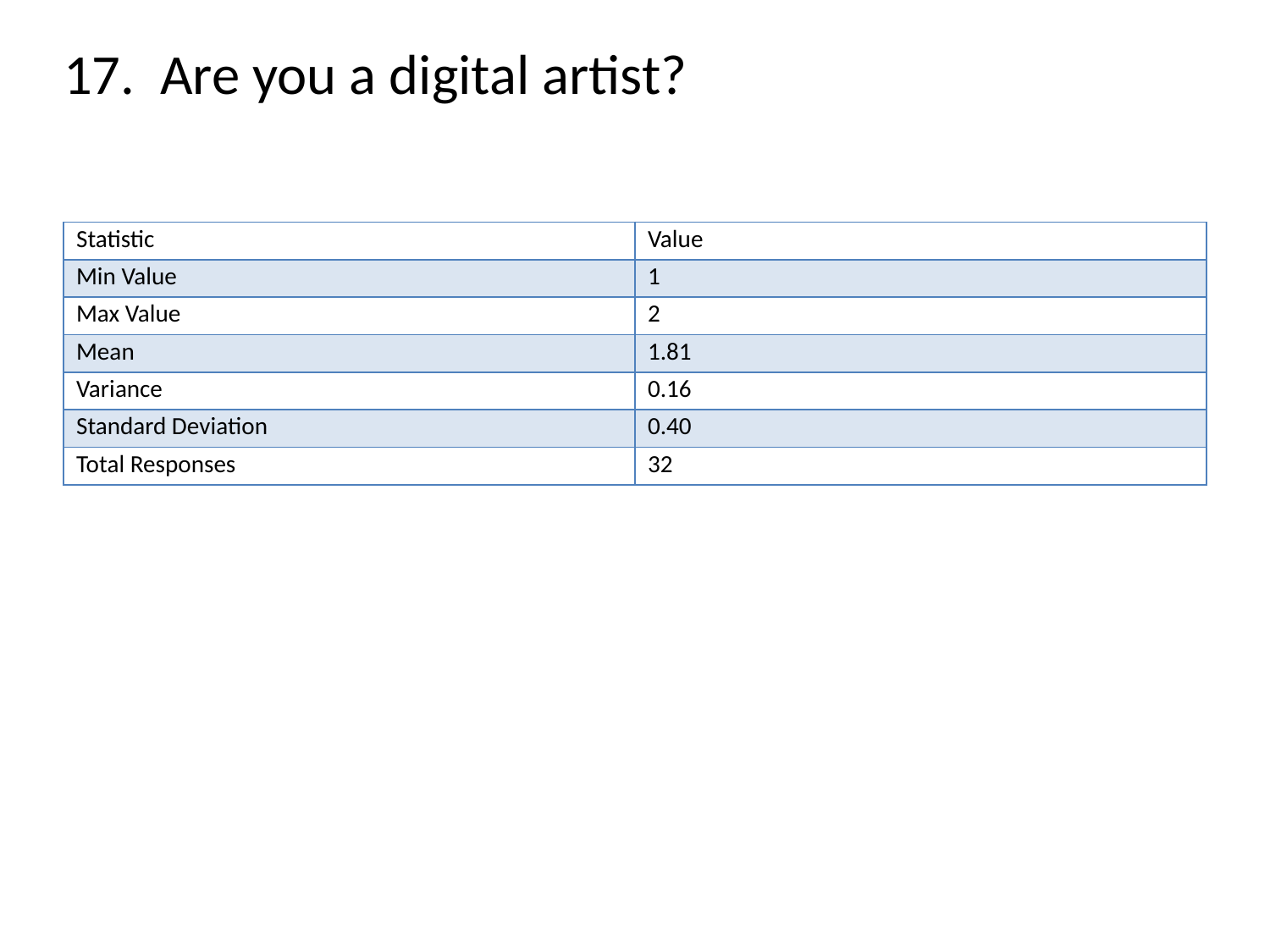

# 17.  Are you a digital artist?
| Statistic | Value |
| --- | --- |
| Min Value | 1 |
| Max Value | 2 |
| Mean | 1.81 |
| Variance | 0.16 |
| Standard Deviation | 0.40 |
| Total Responses | 32 |